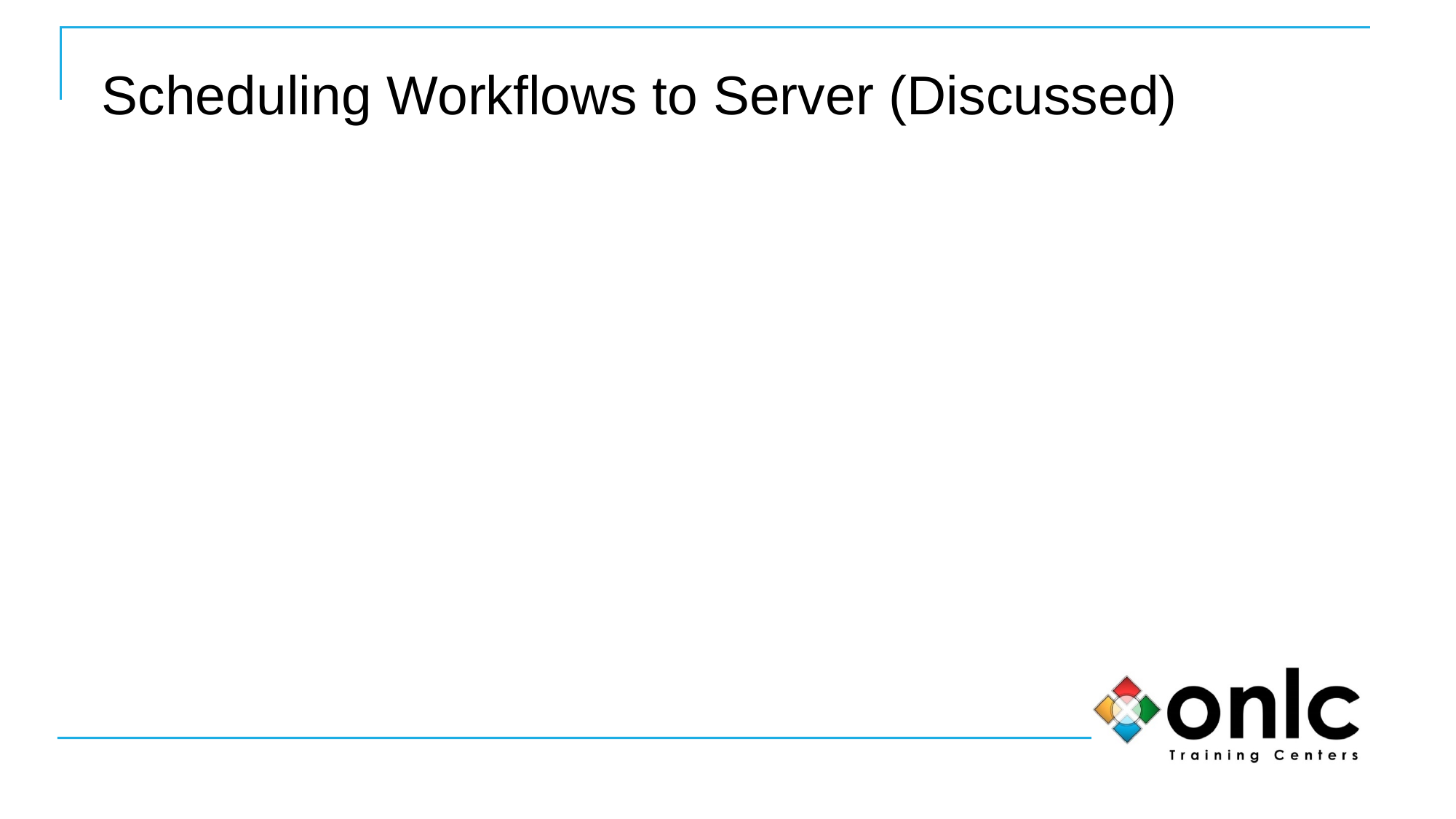

76
# Scheduling Workflows to Server (Discussed)